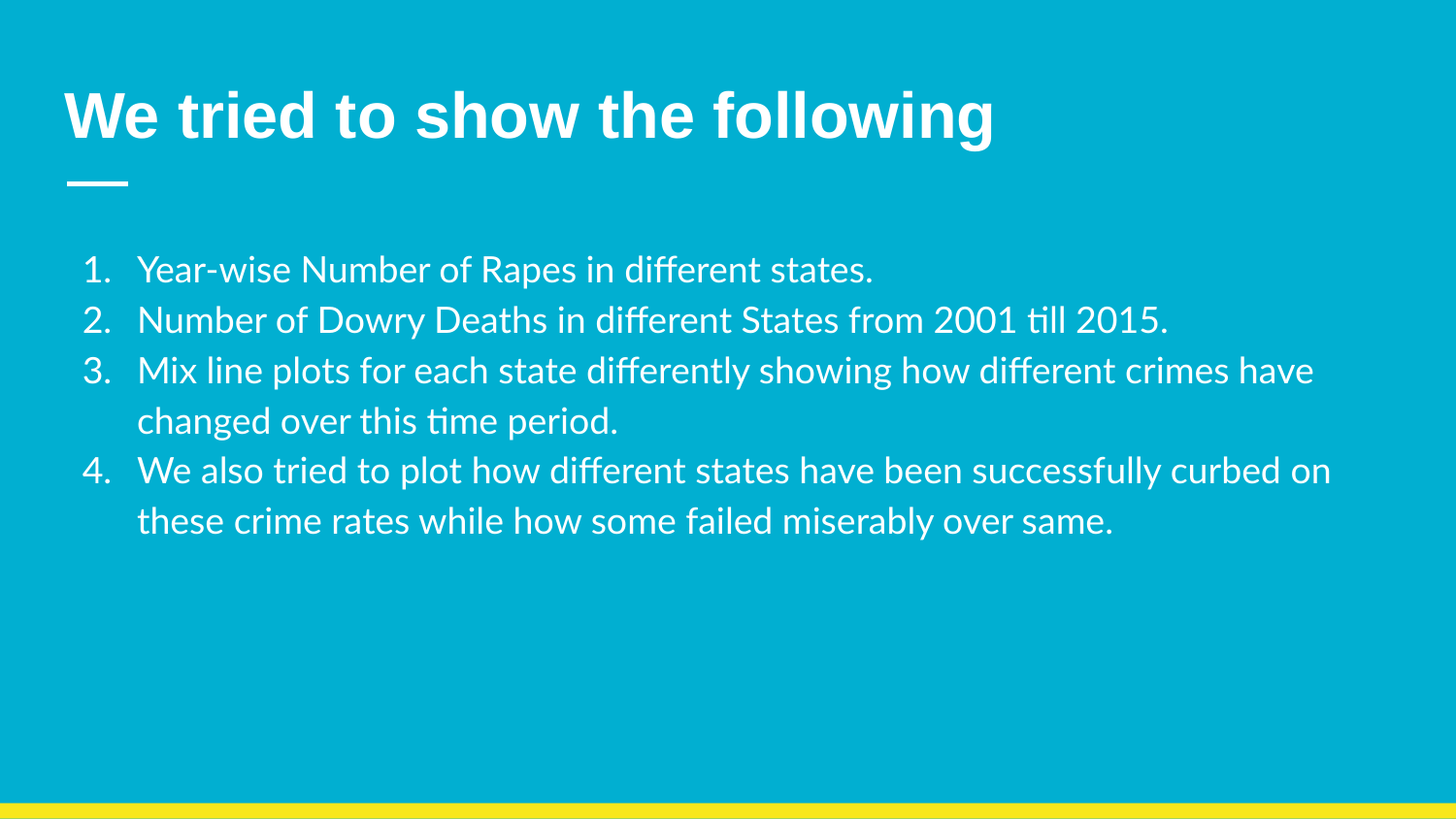

# We tried to show the following
Year-wise Number of Rapes in different states.
Number of Dowry Deaths in different States from 2001 till 2015.
Mix line plots for each state differently showing how different crimes have changed over this time period.
We also tried to plot how different states have been successfully curbed on these crime rates while how some failed miserably over same.